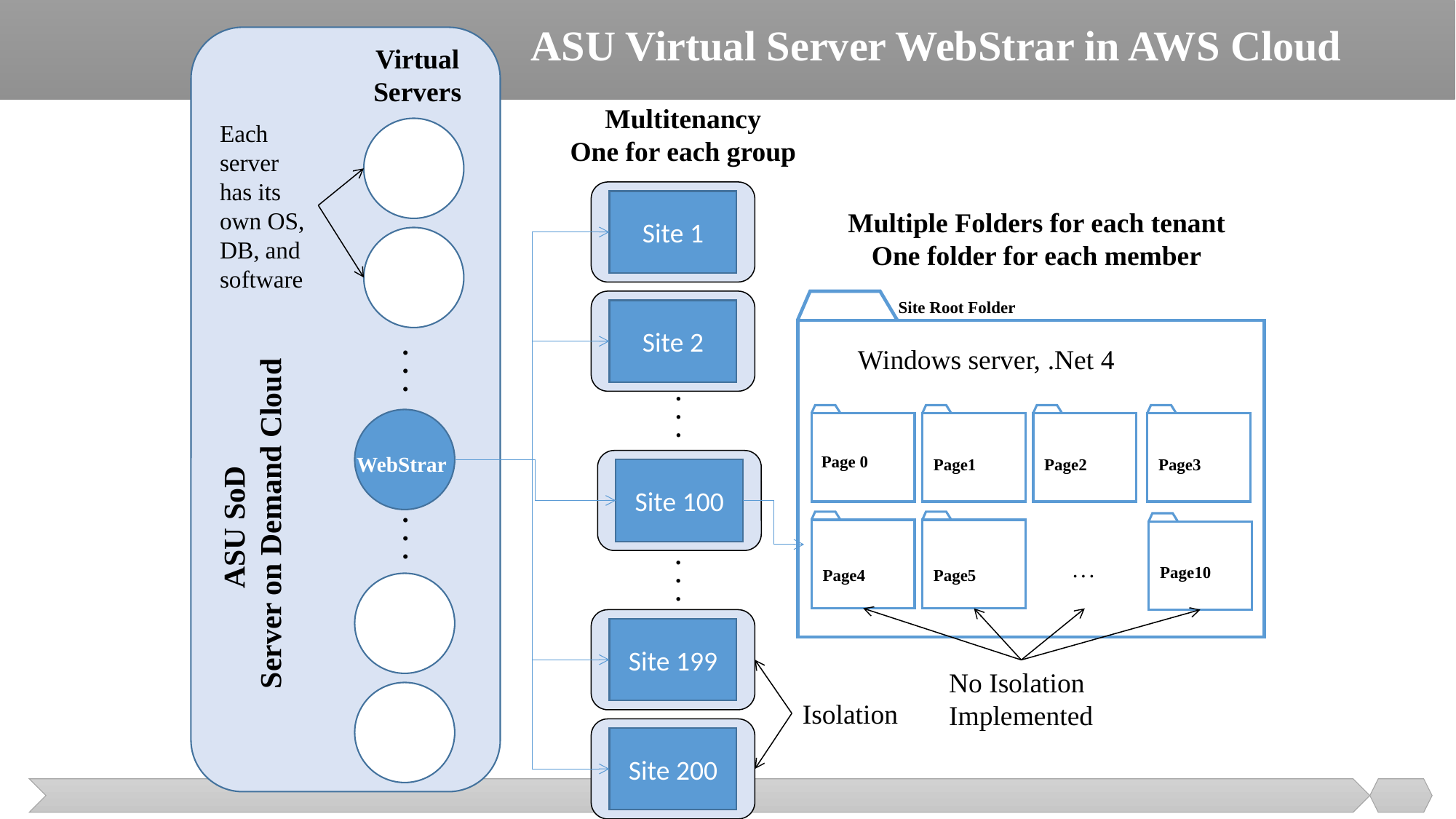

ASU Virtual Server WebStrar in AWS Cloud

Virtual
Servers
Multitenancy
One for each group
Each server has its own OS, DB, and software

Site 1
Multiple Folders for each tenant
One folder for each member

Site Root Folder
Site 2
Windows server, .Net 4
.
.
.
.
.
.

WebStrar
Page 0
Page1
Page2
Page3

Site 100
ASU SoD
Server on Demand Cloud
.
.
.

.
.
.
. . .
Page10
Page4
Page5

Site 199
No Isolation
Implemented

Isolation

Site 200